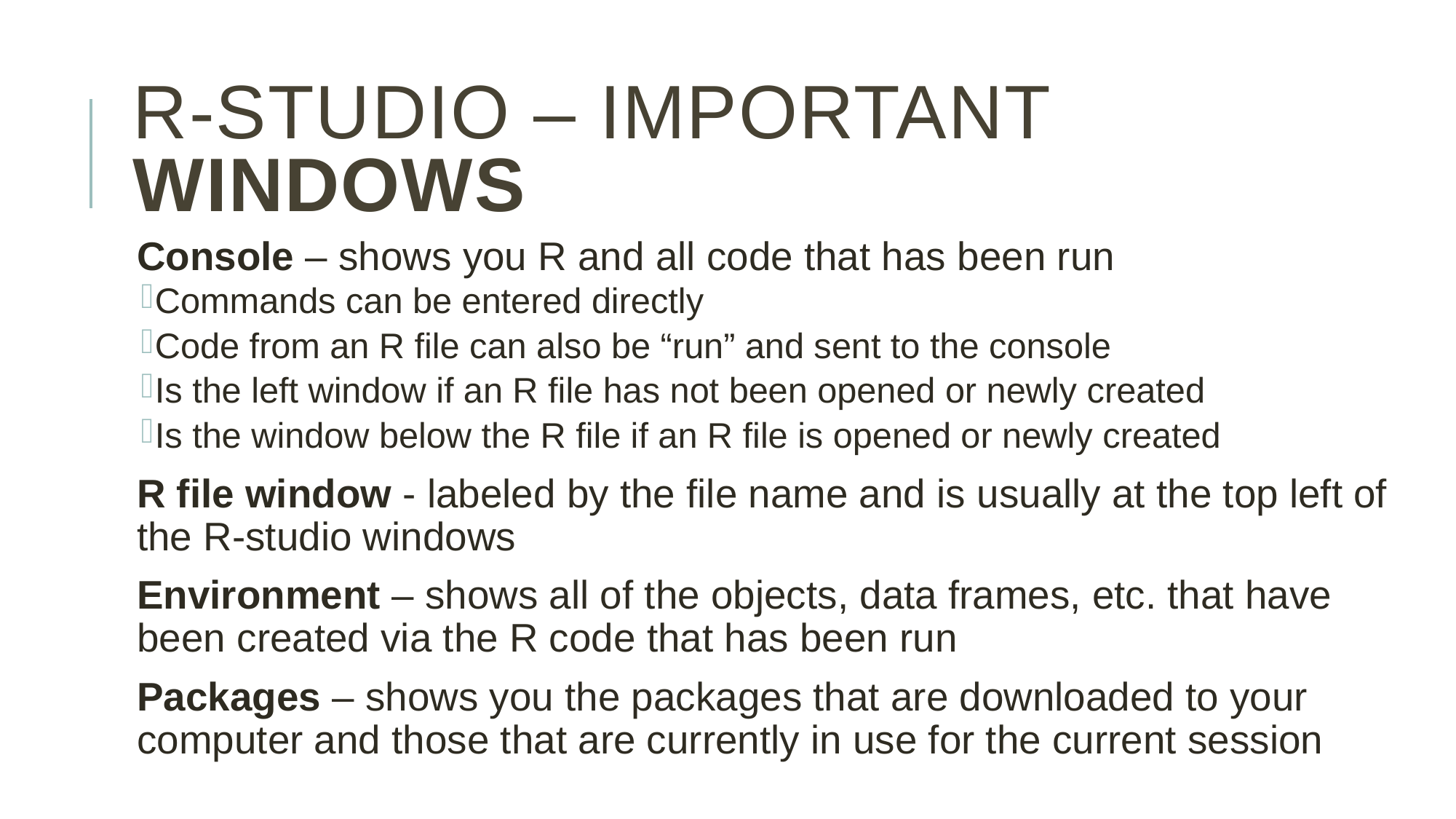

# R-studio – important windows
Console – shows you R and all code that has been run
Commands can be entered directly
Code from an R file can also be “run” and sent to the console
Is the left window if an R file has not been opened or newly created
Is the window below the R file if an R file is opened or newly created
R file window - labeled by the file name and is usually at the top left of the R-studio windows
Environment – shows all of the objects, data frames, etc. that have been created via the R code that has been run
Packages – shows you the packages that are downloaded to your computer and those that are currently in use for the current session